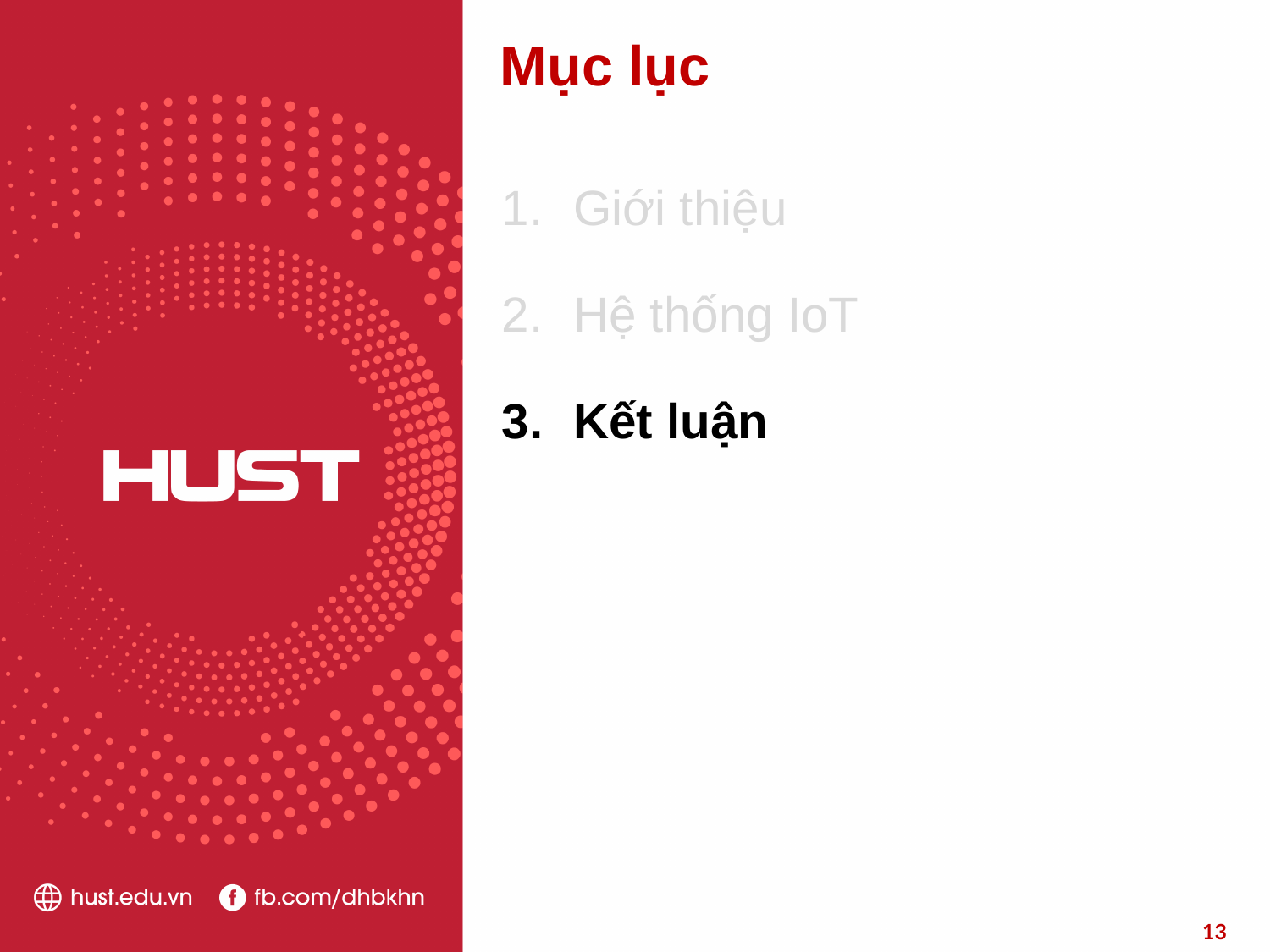

# Mục lục
Giới thiệu
Hệ thống IoT
Kết luận
13